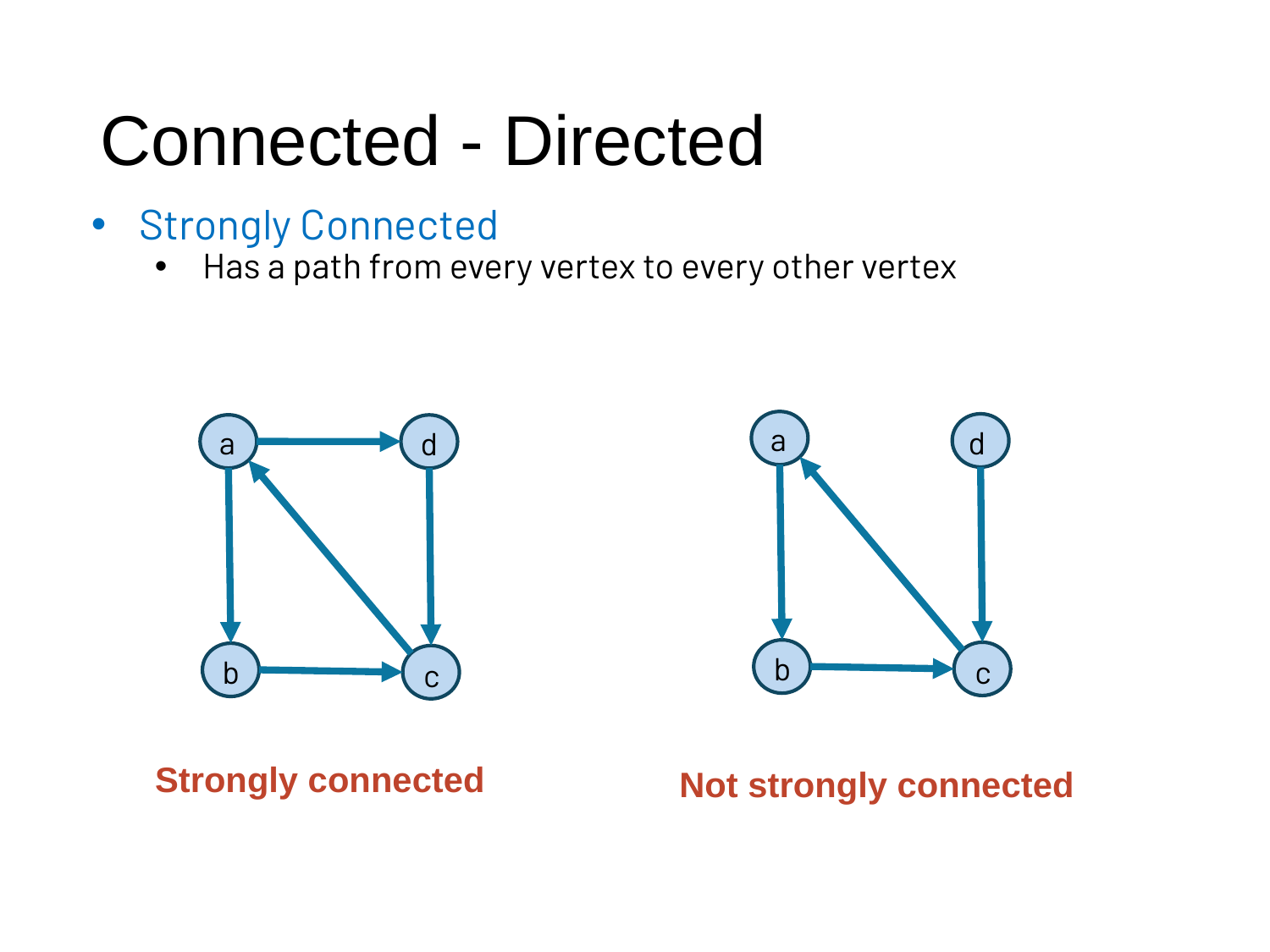

# Connected - Directed
Strongly Connected
Has a path from every vertex to every other vertex

a
d

b
c

a
d

b
c
Strongly connected
Not strongly connected